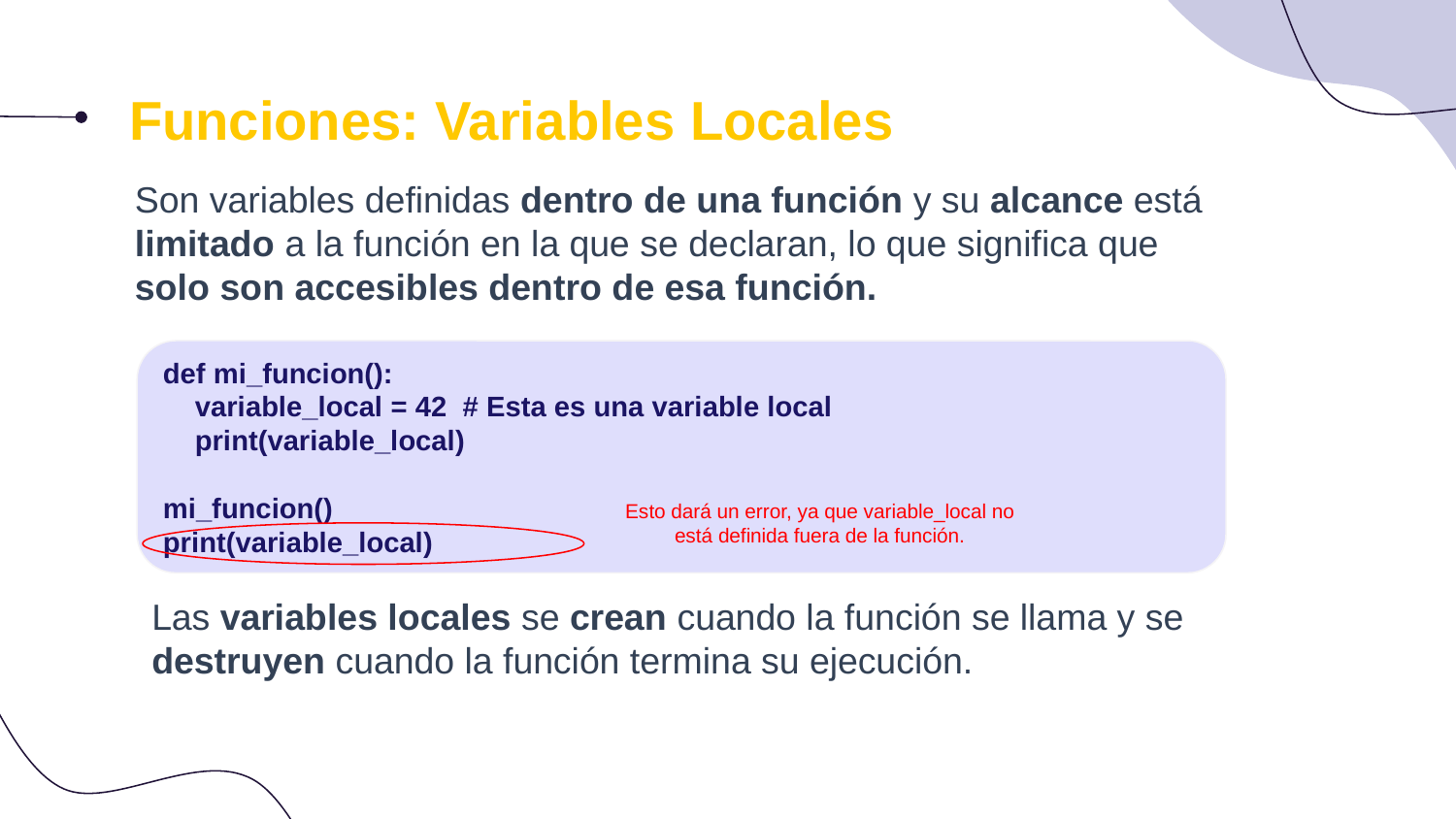

Funciones: Variables Locales

Son variables definidas dentro de una función y su alcance está limitado a la función en la que se declaran, lo que significa que solo son accesibles dentro de esa función.

def mi_funcion():
    variable_local = 42  # Esta es una variable local
    print(variable_local)

mi_funcion()
print(variable_local)
Esto dará un error, ya que variable_local no está definida fuera de la función.

Las variables locales se crean cuando la función se llama y se destruyen cuando la función termina su ejecución.